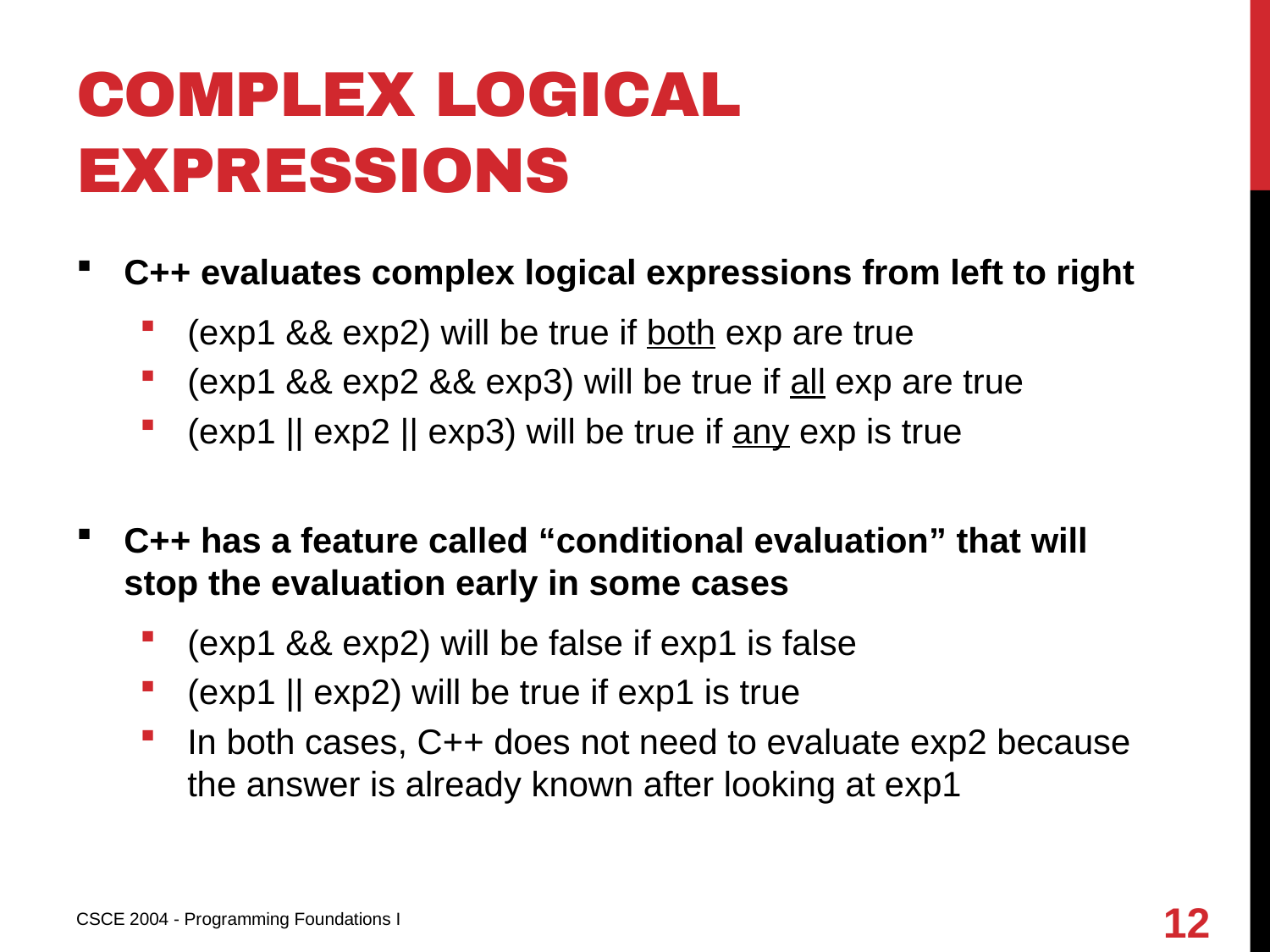

# Complex logical expressions
C++ evaluates complex logical expressions from left to right
(exp1 && exp2) will be true if both exp are true
(exp1 && exp2 && exp3) will be true if all exp are true
(exp1 || exp2 || exp3) will be true if any exp is true

C++ has a feature called “conditional evaluation” that will stop the evaluation early in some cases
(exp1 && exp2) will be false if exp1 is false
(exp1 || exp2) will be true if exp1 is true
In both cases, C++ does not need to evaluate exp2 because the answer is already known after looking at exp1

12
CSCE 2004 - Programming Foundations I